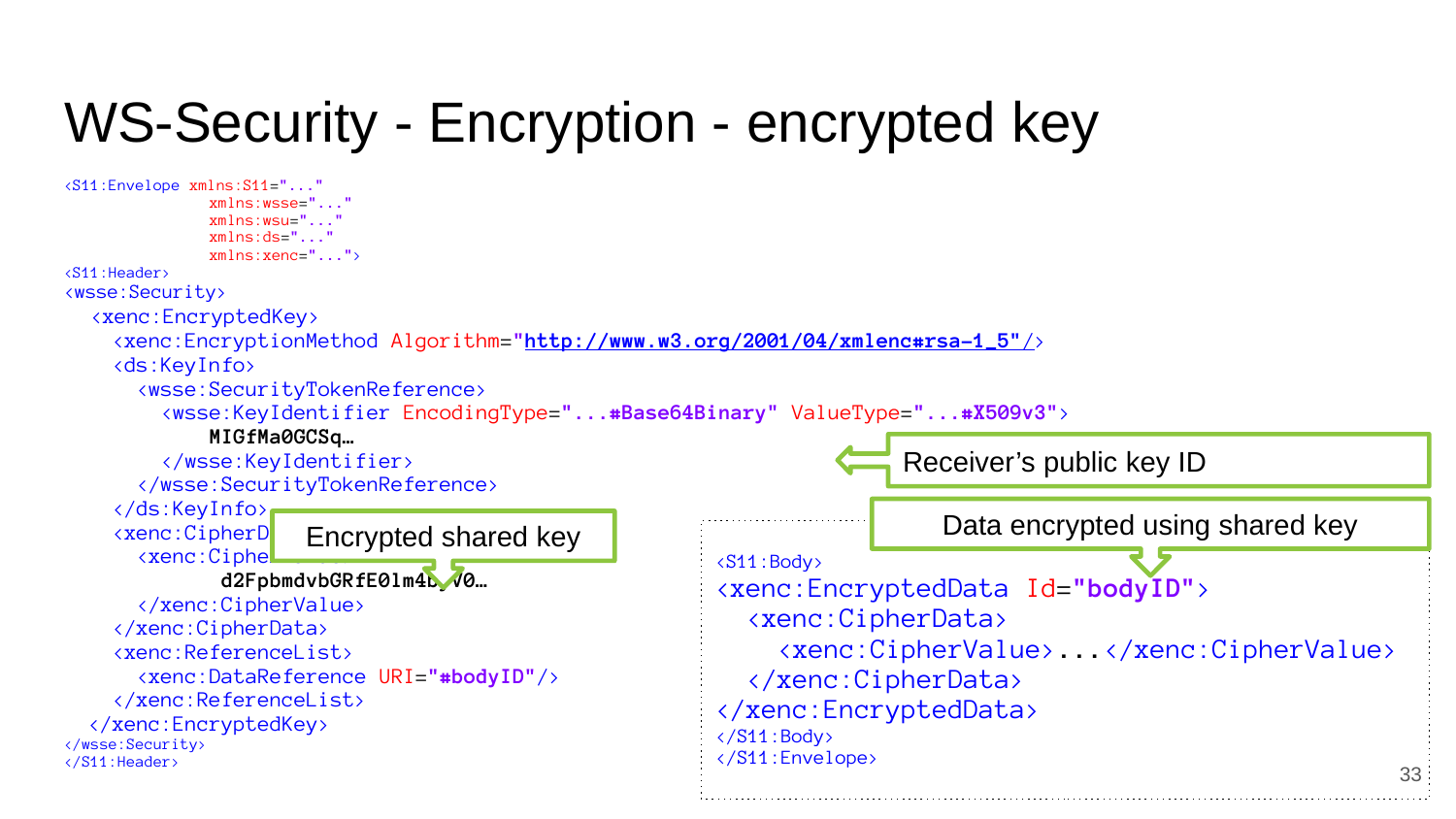

# WS-Security - Encryption - encrypted key
<S11:Envelope xmlns:S11="..."
    	xmlns:wsse="..."
    	xmlns:wsu="..."
    	xmlns:ds="..."
    	xmlns:xenc="...">
<S11:Header>
<wsse:Security>
  <xenc:EncryptedKey>
    <xenc:EncryptionMethod Algorithm="http://www.w3.org/2001/04/xmlenc#rsa-1_5"/>
    <ds:KeyInfo>
      <wsse:SecurityTokenReference>
        <wsse:KeyIdentifier EncodingType="...#Base64Binary" ValueType="...#X509v3">
         	MIGfMa0GCSq…
        </wsse:KeyIdentifier>
      </wsse:SecurityTokenReference>
    </ds:KeyInfo>
    <xenc:CipherData>
      <xenc:CipherValue>
             d2FpbmdvbGRfE0lm4byV0…
      </xenc:CipherValue>
    </xenc:CipherData>
    <xenc:ReferenceList>
      <xenc:DataReference URI="#bodyID"/>
    </xenc:ReferenceList>
  </xenc:EncryptedKey>
</wsse:Security>
</S11:Header>
Receiver’s public key ID
Data encrypted using shared key
Encrypted shared key
<S11:Body>
<xenc:EncryptedData Id="bodyID">
  <xenc:CipherData>
    <xenc:CipherValue>...</xenc:CipherValue>
  </xenc:CipherData>
</xenc:EncryptedData>
</S11:Body>
</S11:Envelope>
33